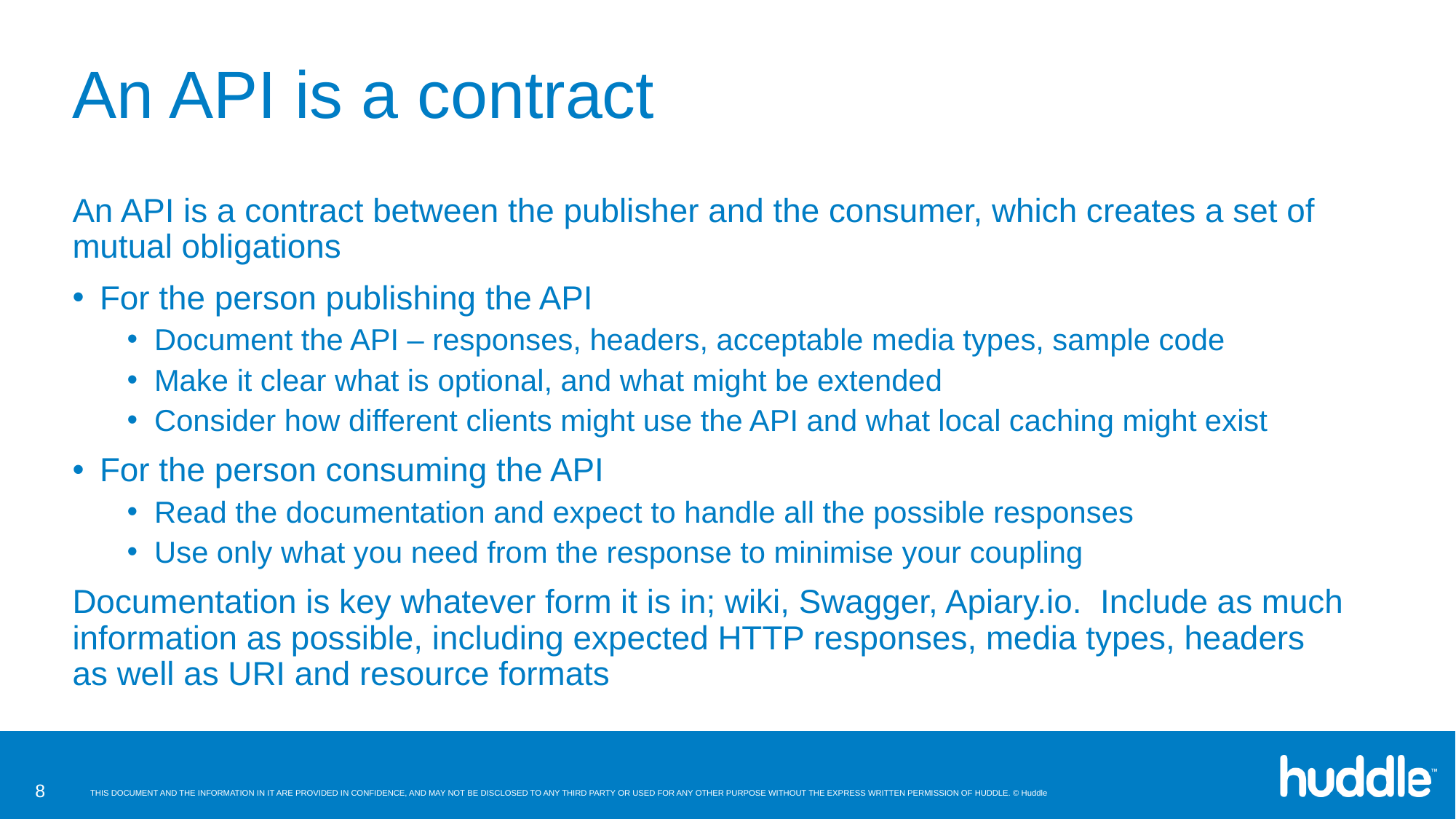

# An API is a contract
An API is a contract between the publisher and the consumer, which creates a set of mutual obligations
For the person publishing the API
Document the API – responses, headers, acceptable media types, sample code
Make it clear what is optional, and what might be extended
Consider how different clients might use the API and what local caching might exist
For the person consuming the API
Read the documentation and expect to handle all the possible responses
Use only what you need from the response to minimise your coupling
Documentation is key whatever form it is in; wiki, Swagger, Apiary.io.  Include as much information as possible, including expected HTTP responses, media types, headers as well as URI and resource formats